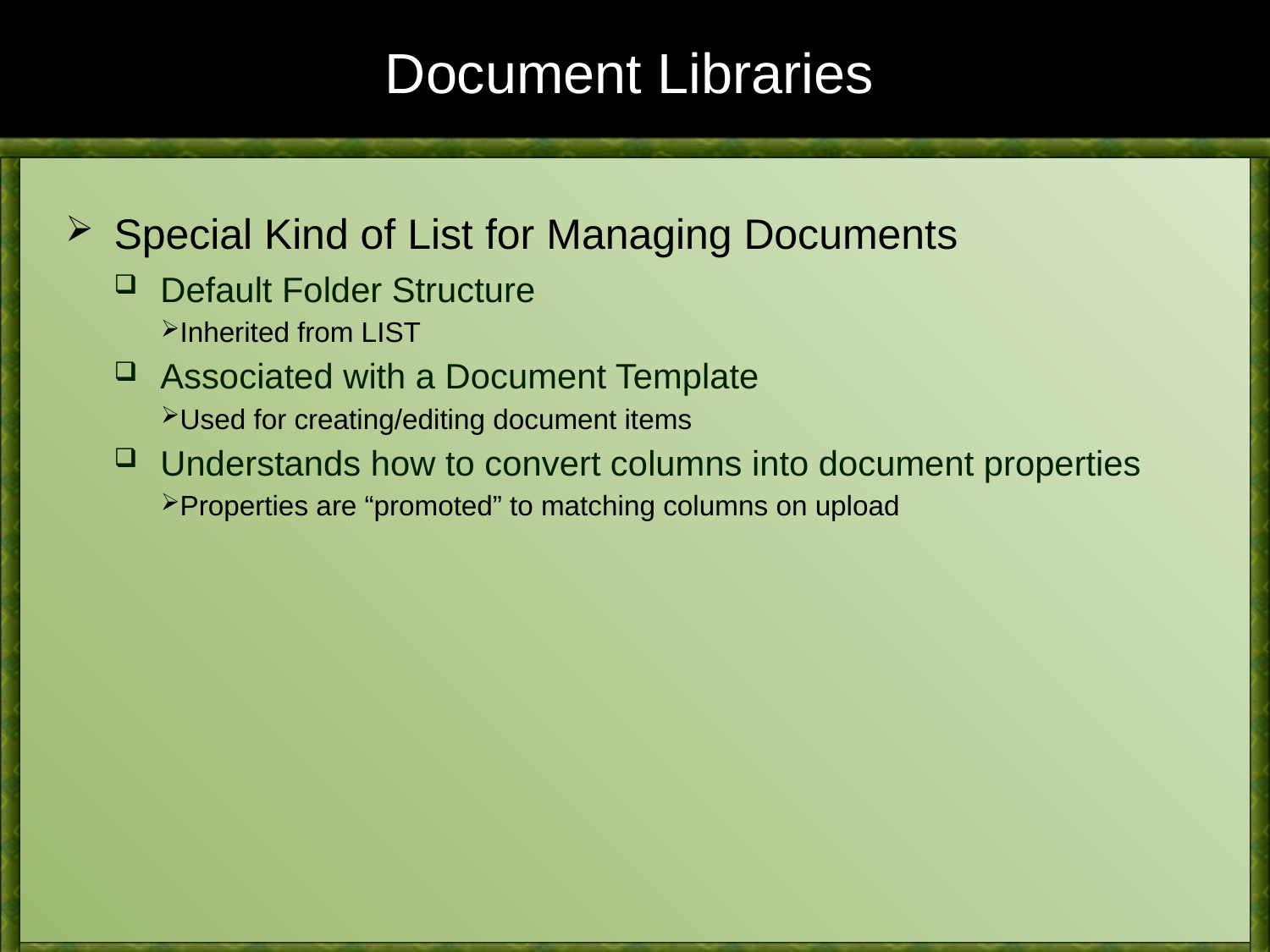

# Document Libraries
Special Kind of List for Managing Documents
Default Folder Structure
Inherited from LIST
Associated with a Document Template
Used for creating/editing document items
Understands how to convert columns into document properties
Properties are “promoted” to matching columns on upload